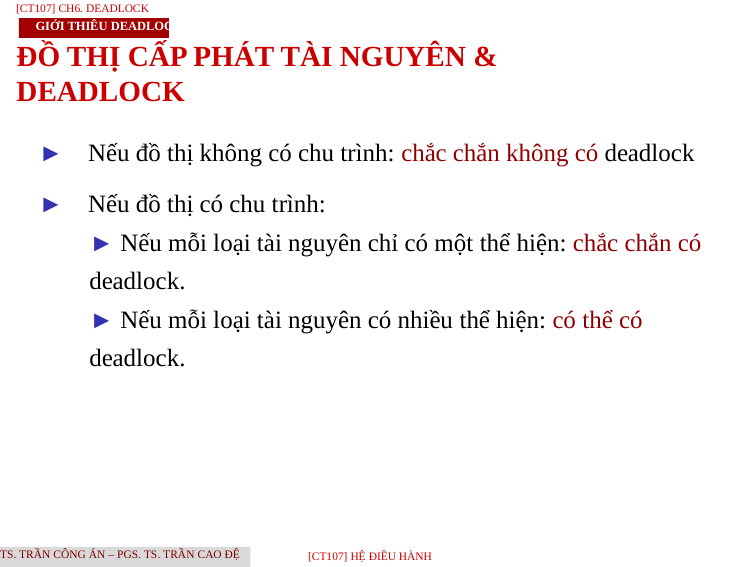

[CT107] Ch6. Deadlock
Giới thiêu Deadlock
ĐỒ THỊ CẤP PHÁT TÀI NGUYÊN & DEADLOCK
►    Nếu đồ thị không có chu trình: chắc chắn không có deadlock
►    Nếu đồ thị có chu trình:
► Nếu mỗi loại tài nguyên chỉ có một thể hiện: chắc chắn có deadlock.
► Nếu mỗi loại tài nguyên có nhiều thể hiện: có thể có deadlock.
TS. Trần Công Án – PGS. TS. Trần Cao Đệ
[CT107] HỆ điều hành